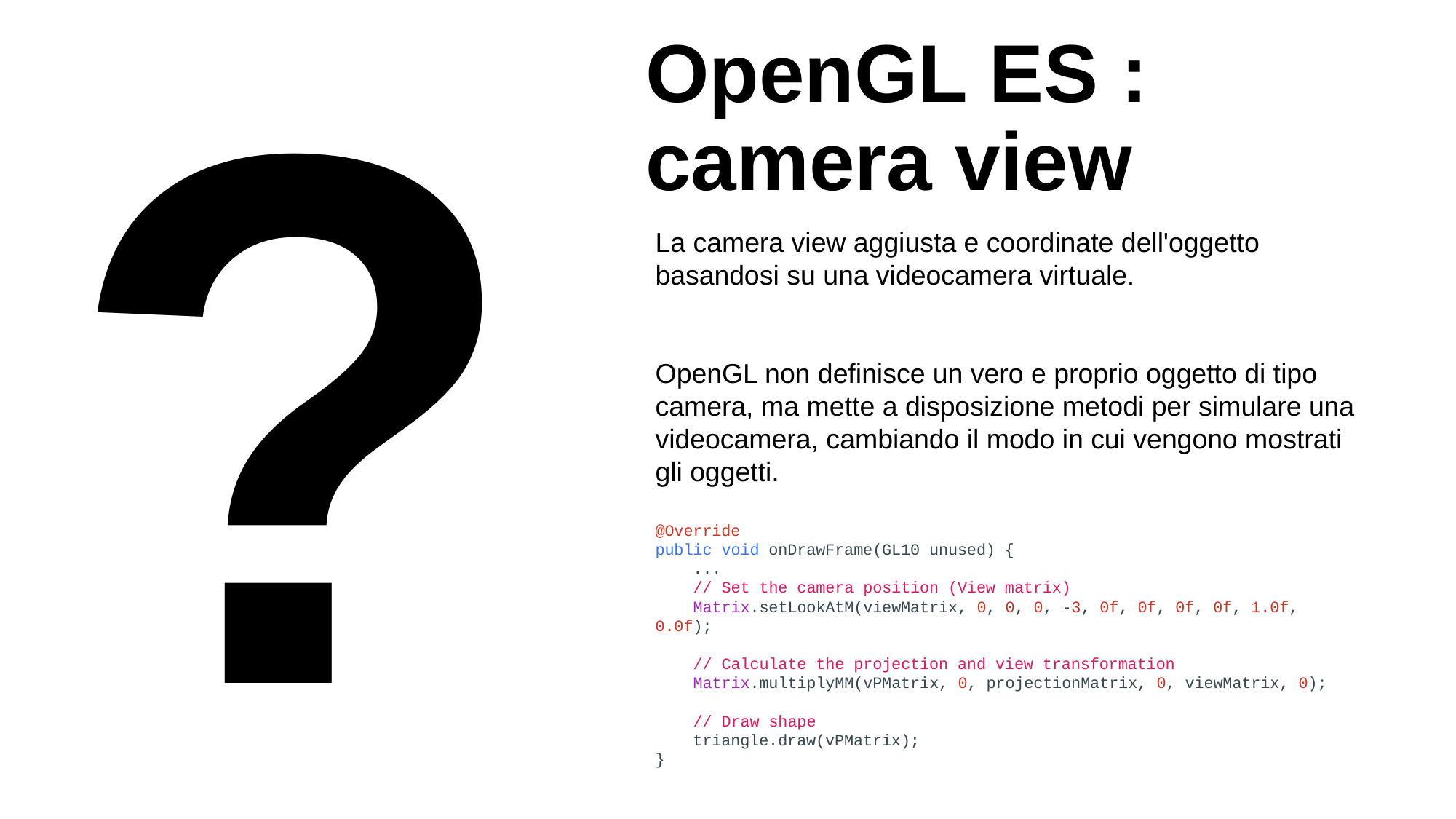

OpenGL ES : camera view
?
La camera view aggiusta e coordinate dell'oggetto basandosi su una videocamera virtuale.

OpenGL non definisce un vero e proprio oggetto di tipo camera, ma mette a disposizione metodi per simulare una videocamera, cambiando il modo in cui vengono mostrati gli oggetti.

@Override
public void onDrawFrame(GL10 unused) {
    ...
    // Set the camera position (View matrix)
    Matrix.setLookAtM(viewMatrix, 0, 0, 0, -3, 0f, 0f, 0f, 0f, 1.0f, 0.0f);
    // Calculate the projection and view transformation
    Matrix.multiplyMM(vPMatrix, 0, projectionMatrix, 0, viewMatrix, 0);
    // Draw shape
    triangle.draw(vPMatrix);
}